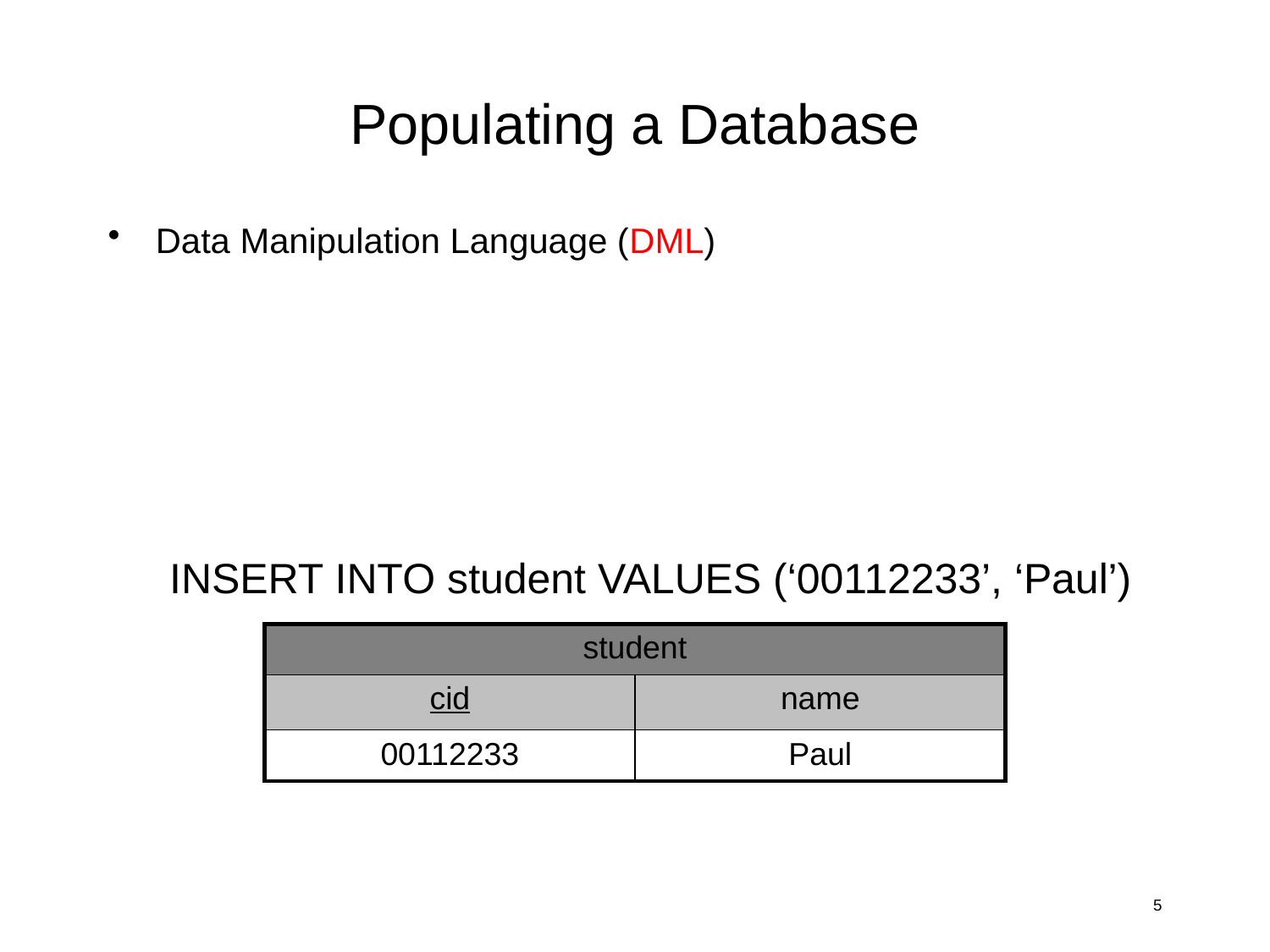

# Populating a Database
Data Manipulation Language (DML)
INSERT INTO student VALUES (‘00112233’, ‘Paul’)
| student |  |
| --- | --- |
| cid | name |
| 00112233 | Paul |
5